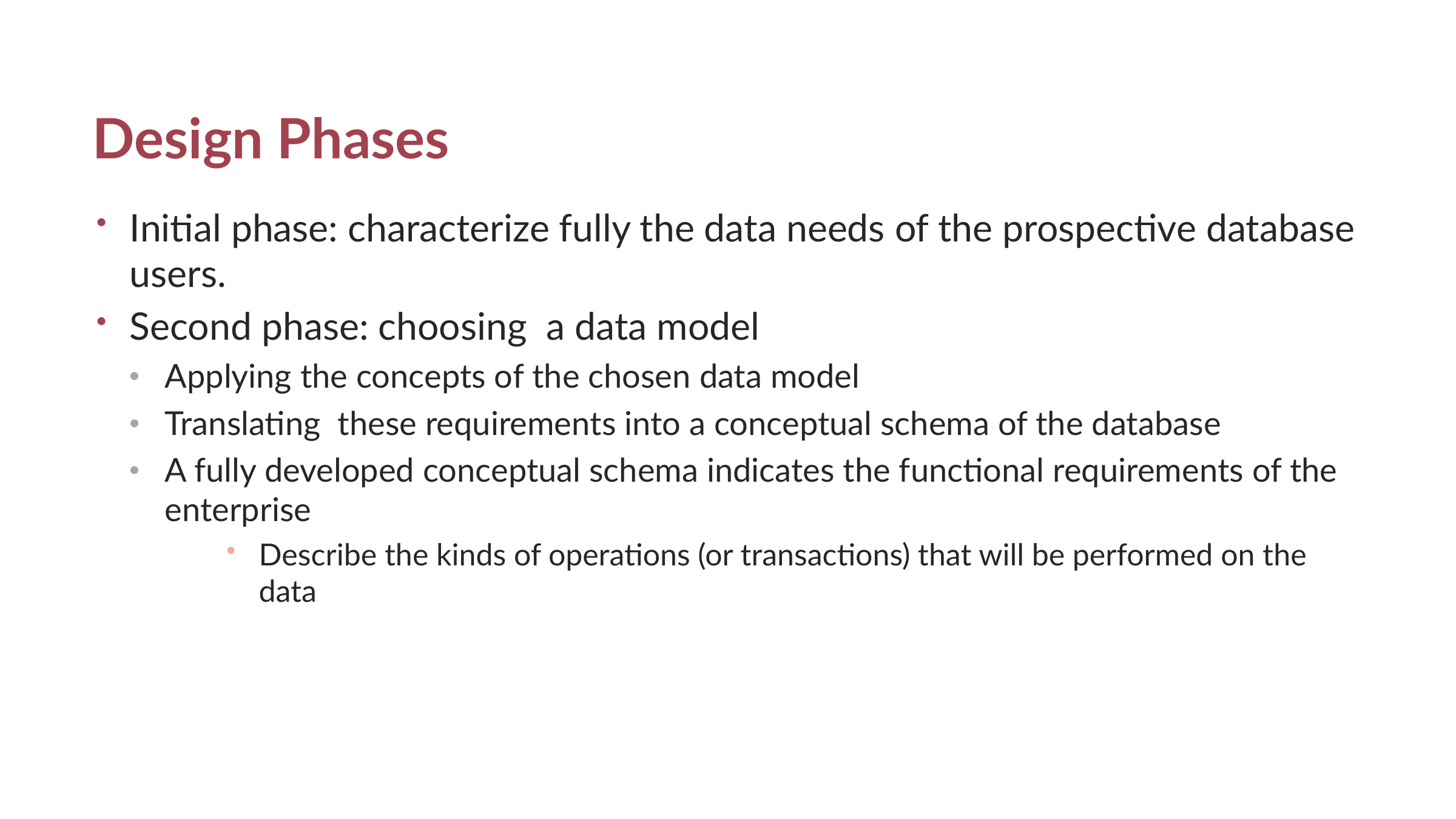

# Design Phases
Initial phase: characterize fully the data needs of the prospective database users.
Second phase: choosing  a data model
Applying the concepts of the chosen data model
Translating  these requirements into a conceptual schema of the database
A fully developed conceptual schema indicates the functional requirements of the enterprise
Describe the kinds of operations (or transactions) that will be performed on the data